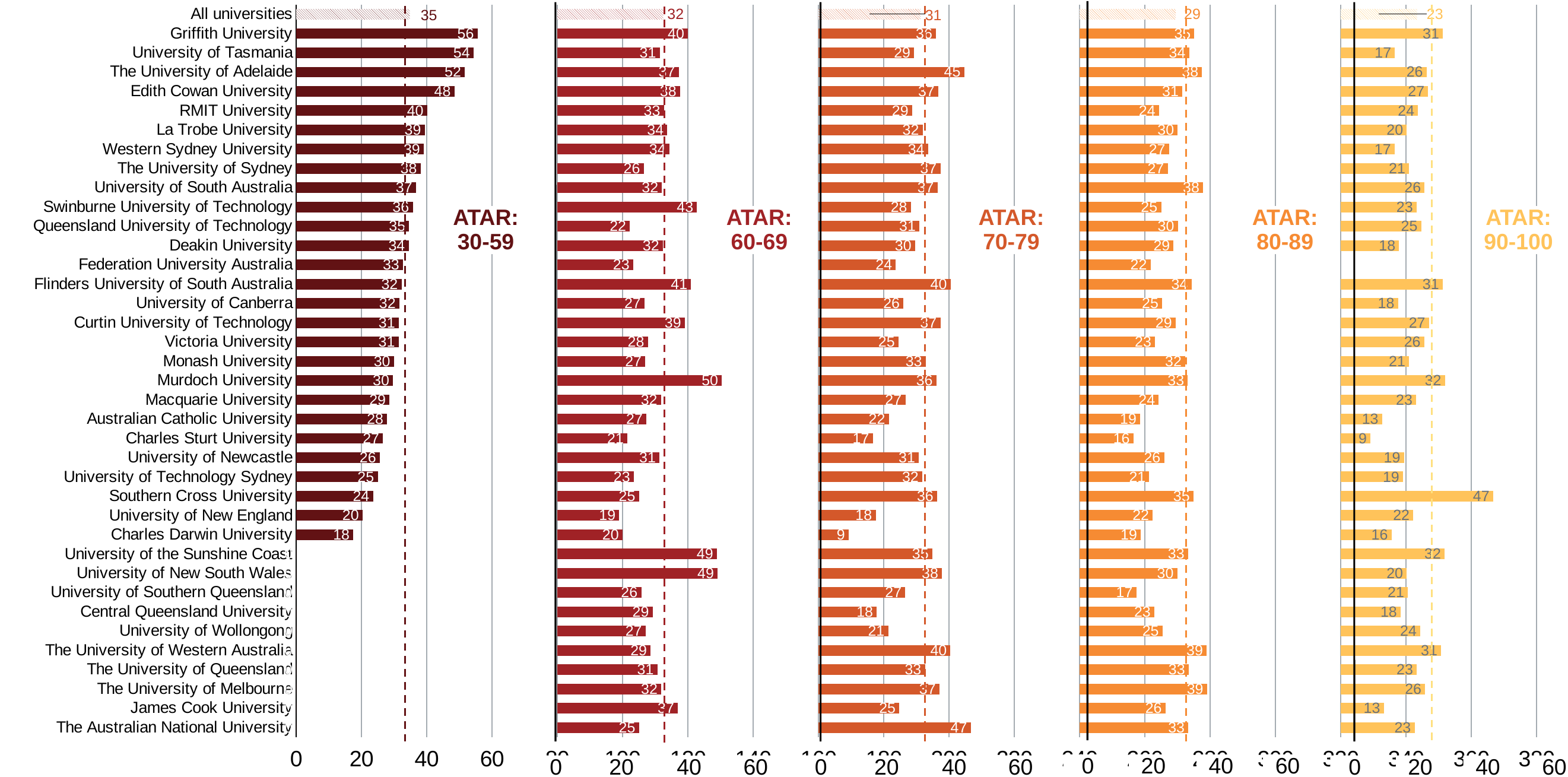

### Chart

| Category | 30-59 | gap | 60-69 | gap2 | 70-79 | gap3 | 80-89 | gap4 | 90+ |
|---|---|---|---|---|---|---|---|---|---|
| The Australian National University | 0.0 | 80.0 | 25.0 | 55.0 | 46.666666666666664 | 33.333333333333336 | 33.33333333333333 | 46.66666666666667 | 22.63736263736264 |
| James Cook University | 0.0 | 80.0 | 36.904761904761905 | 43.095238095238095 | 24.770642201834864 | 55.22935779816514 | 26.31578947368421 | 53.684210526315795 | 13.2013201320132 |
| The University of Melbourne | 0.0 | 80.0 | 31.818181818181817 | 48.18181818181819 | 37.07865168539326 | 42.92134831460674 | 39.042357274401475 | 40.957642725598525 | 25.840441545408932 |
| The University of Queensland | 0.0 | 80.0 | 30.64516129032258 | 49.35483870967742 | 32.6530612244898 | 47.3469387755102 | 33.42428376534789 | 46.57571623465211 | 23.26565143824027 |
| The University of Western Australia | 0.0 | 80.0 | 28.57142857142857 | 51.42857142857143 | 40.42553191489361 | 39.57446808510639 | 38.93249607535322 | 41.06750392464678 | 30.727272727272727 |
| University of Wollongong | 0.0 | 80.0 | 27.044025157232703 | 52.9559748427673 | 21.364985163204746 | 58.63501483679525 | 25.405405405405407 | 54.5945945945946 | 24.358974358974358 |
| Central Queensland University | 0.0 | 80.0 | 29.166666666666668 | 50.83333333333333 | 17.857142857142858 | 62.14285714285714 | 22.89156626506024 | 57.10843373493976 | 18.333333333333332 |
| University of Southern Queensland | 0.0 | 80.0 | 25.71428571428571 | 54.28571428571429 | 26.61290322580645 | 53.38709677419355 | 17.391304347826086 | 62.608695652173914 | 20.565552699228792 |
| University of New South Wales | 0.0 | 80.0 | 49.09090909090909 | 30.909090909090907 | 37.84722222222222 | 42.15277777777778 | 29.909365558912388 | 50.090634441087616 | 20.20506634499397 |
| University of the Sunshine Coast | 0.0 | 80.0 | 48.87218045112782 | 31.127819548872182 | 34.87179487179487 | 45.12820512820513 | 33.261802575107296 | 46.738197424892704 | 31.835205992509362 |
| Charles Darwin University | 17.5 | 62.5 | 20.0 | 60.0 | 9.230769230769232 | 70.76923076923077 | 18.75 | 61.25 | 15.555555555555555 |
| University of New England | 20.32520325203252 | 59.67479674796748 | 18.947368421052634 | 61.05263157894737 | 17.543859649122805 | 62.45614035087719 | 22.400000000000002 | 57.599999999999994 | 22.22222222222222 |
| Southern Cross University | 23.52941176470588 | 56.470588235294116 | 25.0 | 55.0 | 36.36363636363637 | 43.63636363636363 | 34.883720930232556 | 45.116279069767444 | 46.666666666666664 |
| University of Technology Sydney | 25.0 | 55.0 | 23.4375 | 56.5625 | 31.790123456790127 | 48.20987654320987 | 21.339563862928348 | 58.660436137071656 | 19.047619047619047 |
| University of Newcastle | 25.581395348837212 | 54.41860465116279 | 31.277533039647576 | 48.72246696035242 | 30.745341614906835 | 49.254658385093165 | 25.90529247910863 | 54.09470752089137 | 19.367588932806324 |
| Charles Sturt University | 26.589595375722542 | 53.41040462427746 | 21.465968586387437 | 58.53403141361257 | 16.666666666666664 | 63.333333333333336 | 16.48936170212766 | 63.51063829787234 | 9.090909090909092 |
| Australian Catholic University | 27.84090909090909 | 52.15909090909091 | 27.27272727272727 | 52.727272727272734 | 21.581196581196583 | 58.41880341880342 | 18.562874251497004 | 61.43712574850299 | 12.686567164179104 |
| Macquarie University | 28.57142857142857 | 51.42857142857143 | 31.746031746031743 | 48.25396825396825 | 26.635514018691588 | 53.36448598130841 | 24.23076923076923 | 55.769230769230774 | 23.088455772113946 |
| Murdoch University | 29.629629629629626 | 50.370370370370374 | 50.4 | 29.6 | 36.12565445026178 | 43.87434554973822 | 33.14917127071823 | 46.85082872928177 | 31.932773109243694 |
| Monash University | 29.961089494163424 | 50.038910505836576 | 26.96629213483146 | 53.03370786516854 | 32.88590604026846 | 47.11409395973154 | 32.37221494102228 | 47.62778505897772 | 20.945647370746794 |
| Victoria University | 31.397459165154263 | 48.60254083484574 | 27.734375 | 52.265625 | 24.539877300613497 | 55.4601226993865 | 23.076923076923077 | 56.92307692307692 | 25.581395348837212 |
| Curtin University of Technology | 31.428571428571427 | 48.57142857142857 | 39.08045977011494 | 40.91954022988506 | 37.34939759036144 | 42.65060240963856 | 29.40074906367041 | 50.59925093632959 | 27.011494252873565 |
| University of Canberra | 31.62393162393162 | 48.376068376068375 | 26.732673267326735 | 53.26732673267327 | 26.06837606837607 | 53.93162393162393 | 25.294117647058822 | 54.705882352941174 | 17.56756756756757 |
| Flinders University of South Australia | 32.25806451612903 | 47.74193548387097 | 40.95238095238095 | 39.04761904761905 | 40.46242774566474 | 39.53757225433526 | 34.27230046948357 | 45.72769953051643 | 31.223628691983123 |
| Federation University Australia | 32.71028037383177 | 47.28971962616823 | 23.25581395348837 | 56.74418604651163 | 23.684210526315788 | 56.31578947368421 | 21.73913043478261 | 58.26086956521739 | 0.0 |
| Deakin University | 34.463276836158194 | 45.536723163841806 | 32.32169954476479 | 47.67830045523521 | 29.591836734693878 | 50.40816326530612 | 28.78980891719745 | 51.21019108280255 | 17.857142857142858 |
| Queensland University of Technology | 34.61538461538461 | 45.38461538461539 | 22.22222222222222 | 57.77777777777778 | 30.933333333333334 | 49.06666666666666 | 30.107526881720432 | 49.89247311827957 | 24.63126843657817 |
| Swinburne University of Technology | 35.714285714285715 | 44.285714285714285 | 42.78846153846153 | 37.21153846153847 | 28.321678321678323 | 51.67832167832168 | 25.0 | 55.0 | 23.25581395348837 |
| University of South Australia | 36.666666666666664 | 43.333333333333336 | 32.038834951456316 | 47.961165048543684 | 36.507936507936506 | 43.492063492063494 | 37.81818181818182 | 42.18181818181818 | 25.70356472795497 |
| The University of Sydney | 38.095238095238095 | 41.904761904761905 | 26.47058823529412 | 53.529411764705884 | 37.34939759036144 | 42.65060240963856 | 27.002288329519452 | 52.99771167048055 | 20.9053007742704 |
| Western Sydney University | 39.06432748538012 | 40.93567251461988 | 34.33048433048433 | 45.66951566951567 | 33.58490566037736 | 46.41509433962264 | 27.39273927392739 | 52.60726072607261 | 16.50485436893204 |
| La Trobe University | 39.38223938223938 | 40.61776061776062 | 33.68421052631579 | 46.31578947368421 | 31.914893617021278 | 48.08510638297872 | 30.06396588486141 | 49.93603411513859 | 20.241691842900302 |
| RMIT University | 40.12096774193548 | 39.87903225806452 | 32.62411347517731 | 47.37588652482269 | 28.692493946731233 | 51.30750605326877 | 24.32723358449946 | 55.67276641550054 | 23.70242214532872 |
| Edith Cowan University | 48.466257668711656 | 31.533742331288344 | 37.591240875912405 | 42.408759124087595 | 36.7170626349892 | 43.2829373650108 | 31.444759206798867 | 48.555240793201136 | 26.785714285714285 |
| The University of Adelaide | 51.64835164835166 | 28.351648351648343 | 37.17948717948718 | 42.82051282051282 | 44.62540716612378 | 35.37459283387622 | 37.52212389380531 | 42.47787610619469 | 26.293823038397328 |
| University of Tasmania | 54.347826086956516 | 25.652173913043484 | 31.372549019607842 | 48.627450980392155 | 29.292929292929294 | 50.707070707070706 | 33.557046979865774 | 46.442953020134226 | 16.591928251121075 |
| Griffith University | 55.55555555555556 | 24.444444444444443 | 40.0 | 40.0 | 36.0 | 44.0 | 35.158501440922194 | 44.841498559077806 | 31.27853881278539 |
| All universities | 34.798378493706 | 45.201621506294 | 32.45464413087301 | 47.54535586912699 | 31.26332375567708 | 48.73667624432292 | 29.452460960664162 | 50.54753903933584 | 23.39579784213515 |
60
0
20
40
60
0
20
40
60
0
20
40
60
0
20
40
ATAR: 30-59
ATAR: 60-69
ATAR: 70-79
ATAR: 80-89
ATAR: 90-100